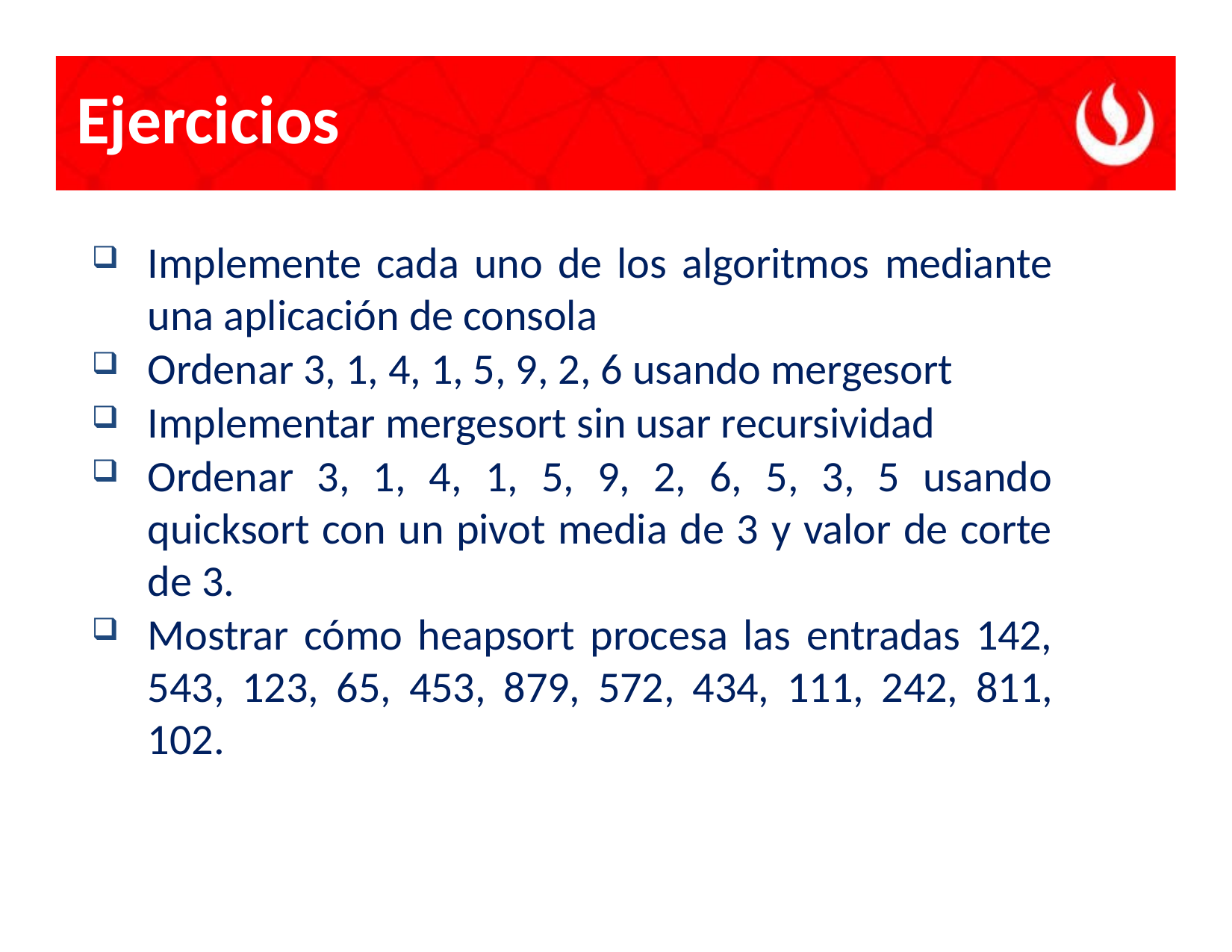

# Ejercicios
Implemente cada uno de los algoritmos mediante una aplicación de consola
Ordenar 3, 1, 4, 1, 5, 9, 2, 6 usando mergesort
Implementar mergesort sin usar recursividad
Ordenar 3, 1, 4, 1, 5, 9, 2, 6, 5, 3, 5 usando quicksort con un pivot media de 3 y valor de corte de 3.
Mostrar cómo heapsort procesa las entradas 142, 543, 123, 65, 453, 879, 572, 434, 111, 242, 811, 102.